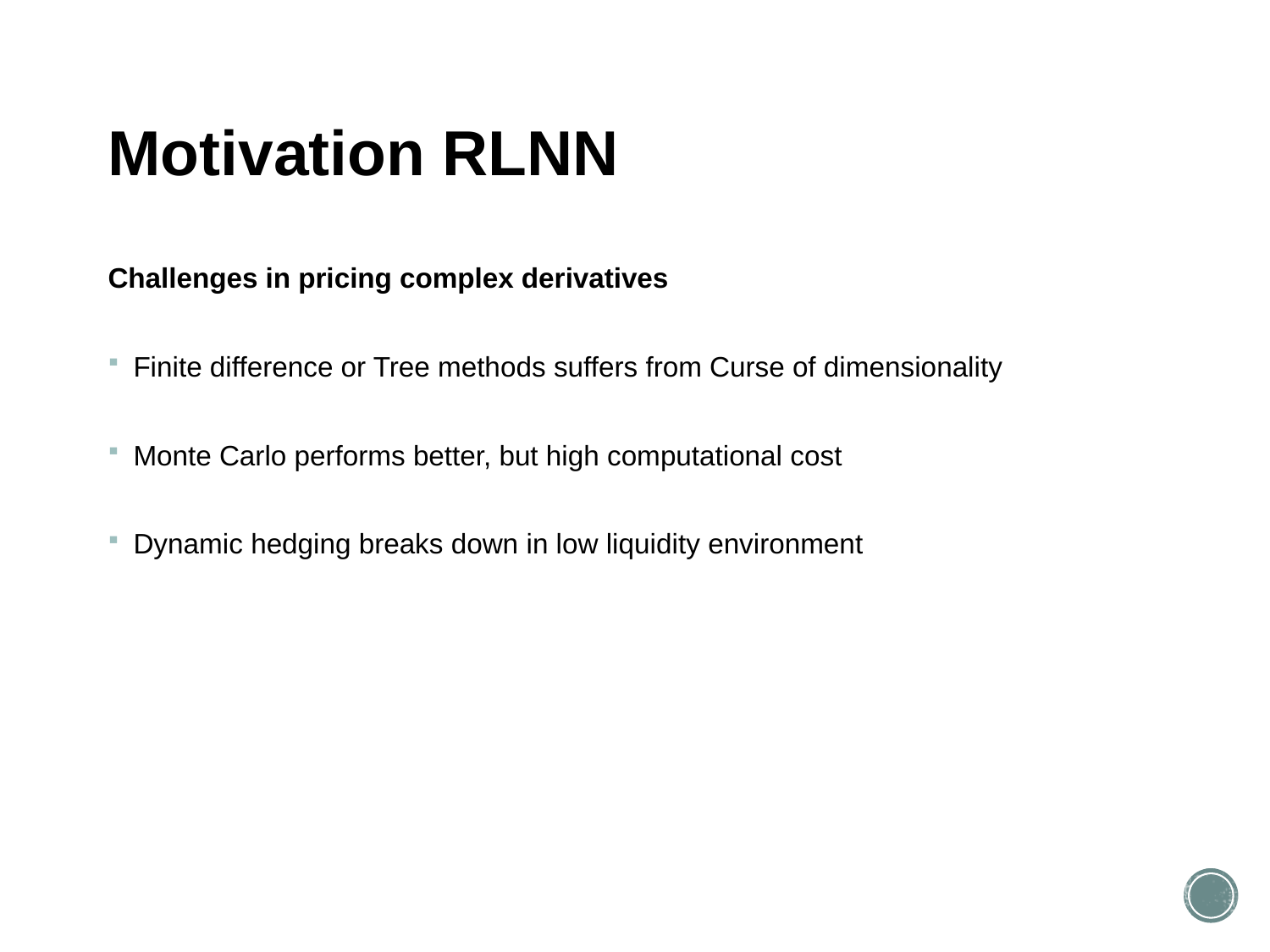

# Motivation RLNN
Challenges in pricing complex derivatives
Finite difference or Tree methods suffers from Curse of dimensionality
Monte Carlo performs better, but high computational cost
Dynamic hedging breaks down in low liquidity environment